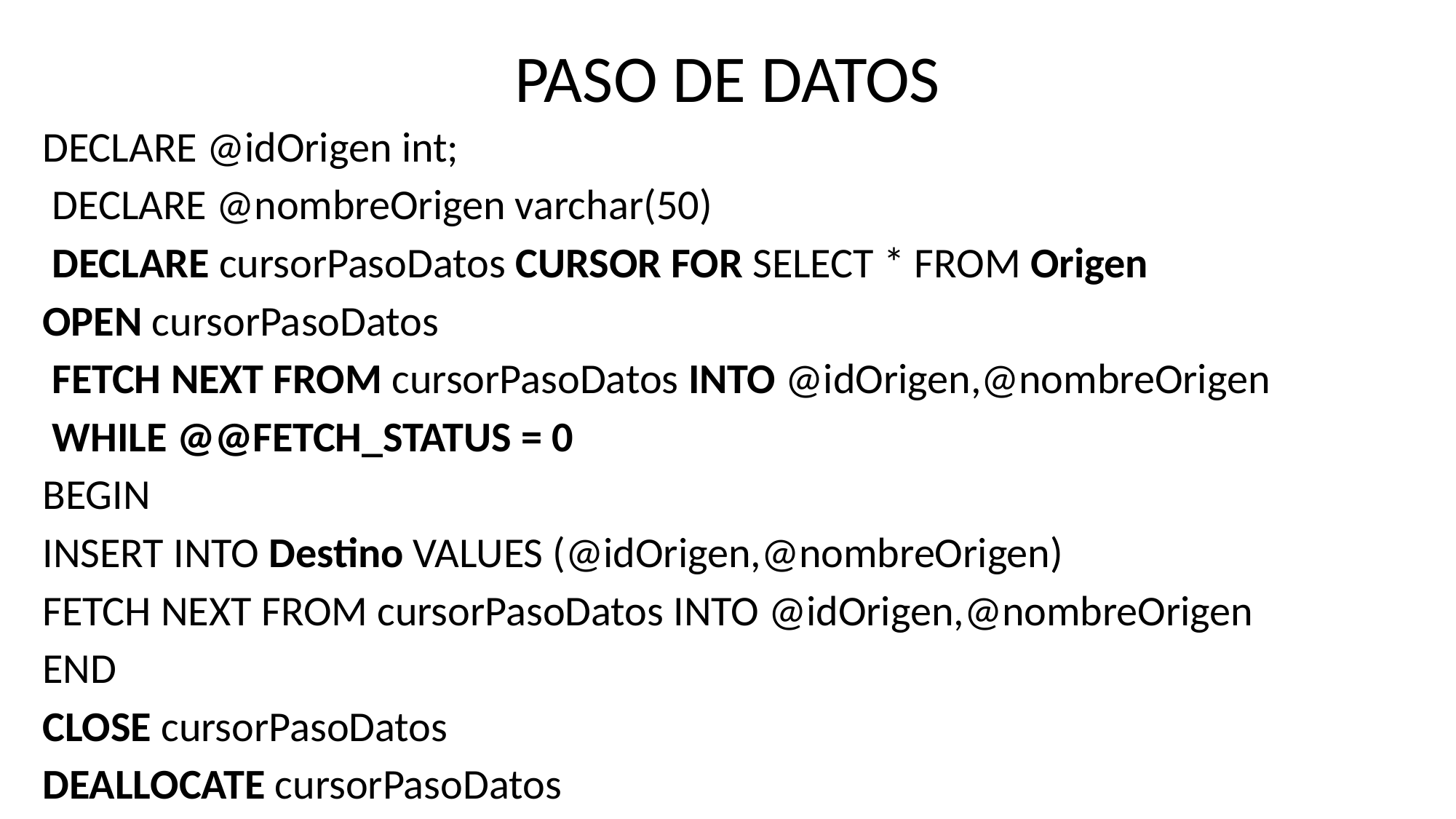

# PASO DE DATOS
DECLARE @idOrigen int;
 DECLARE @nombreOrigen varchar(50)
 DECLARE cursorPasoDatos CURSOR FOR SELECT * FROM Origen
OPEN cursorPasoDatos
 FETCH NEXT FROM cursorPasoDatos INTO @idOrigen,@nombreOrigen
 WHILE @@FETCH_STATUS = 0
BEGIN
INSERT INTO Destino VALUES (@idOrigen,@nombreOrigen)
FETCH NEXT FROM cursorPasoDatos INTO @idOrigen,@nombreOrigen
END
CLOSE cursorPasoDatos
DEALLOCATE cursorPasoDatos